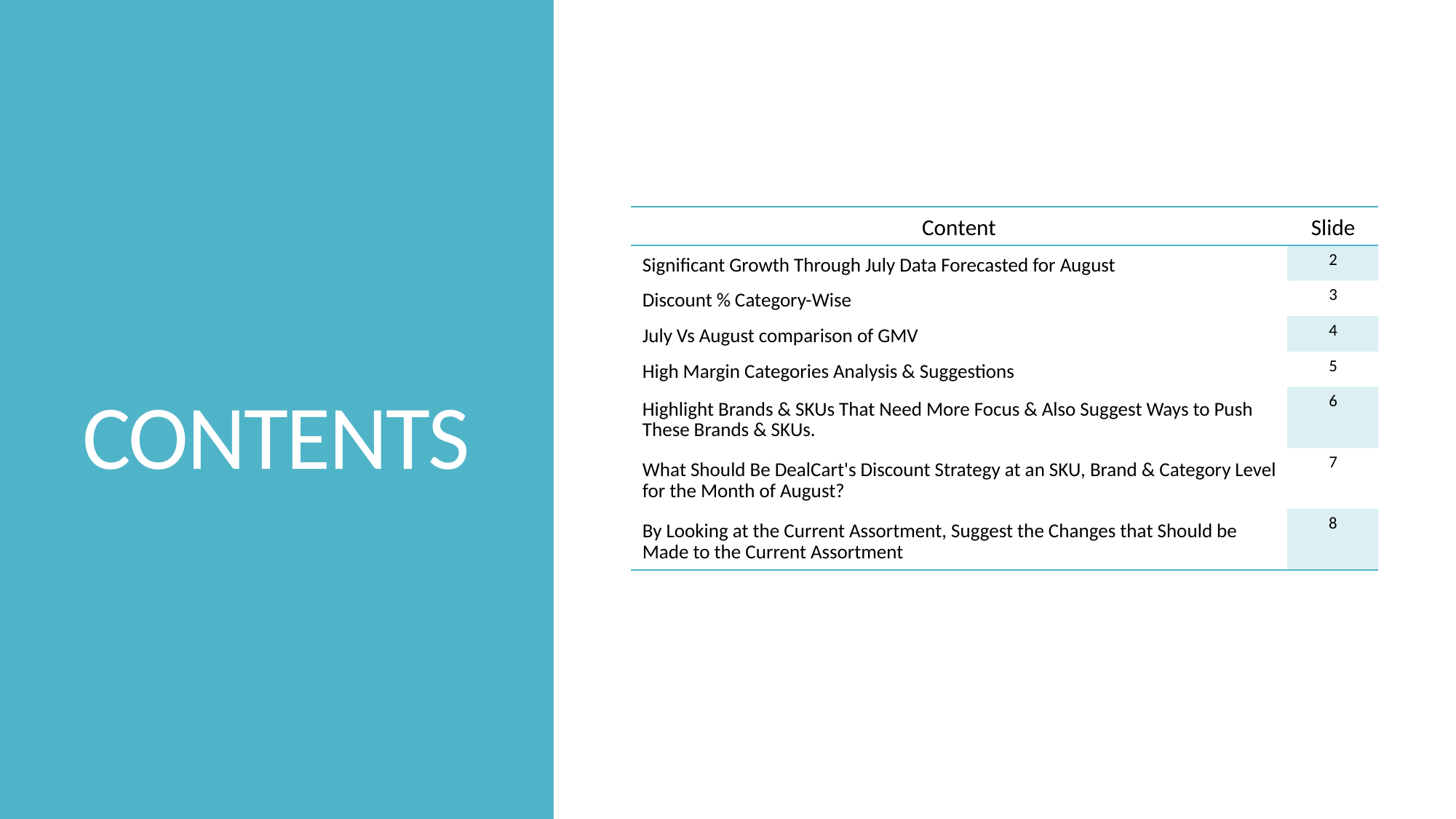

# CONTENTS
| Content | Slide |
| --- | --- |
| Significant Growth Through July Data Forecasted for August | 2 |
| Discount % Category-Wise | 3 |
| July Vs August comparison of GMV | 4 |
| High Margin Categories Analysis & Suggestions | 5 |
| Highlight Brands & SKUs That Need More Focus & Also Suggest Ways to Push These Brands & SKUs. | 6 |
| What Should Be DealCart's Discount Strategy at an SKU, Brand & Category Level for the Month of August? | 7 |
| By Looking at the Current Assortment, Suggest the Changes that Should be Made to the Current Assortment | 8 |